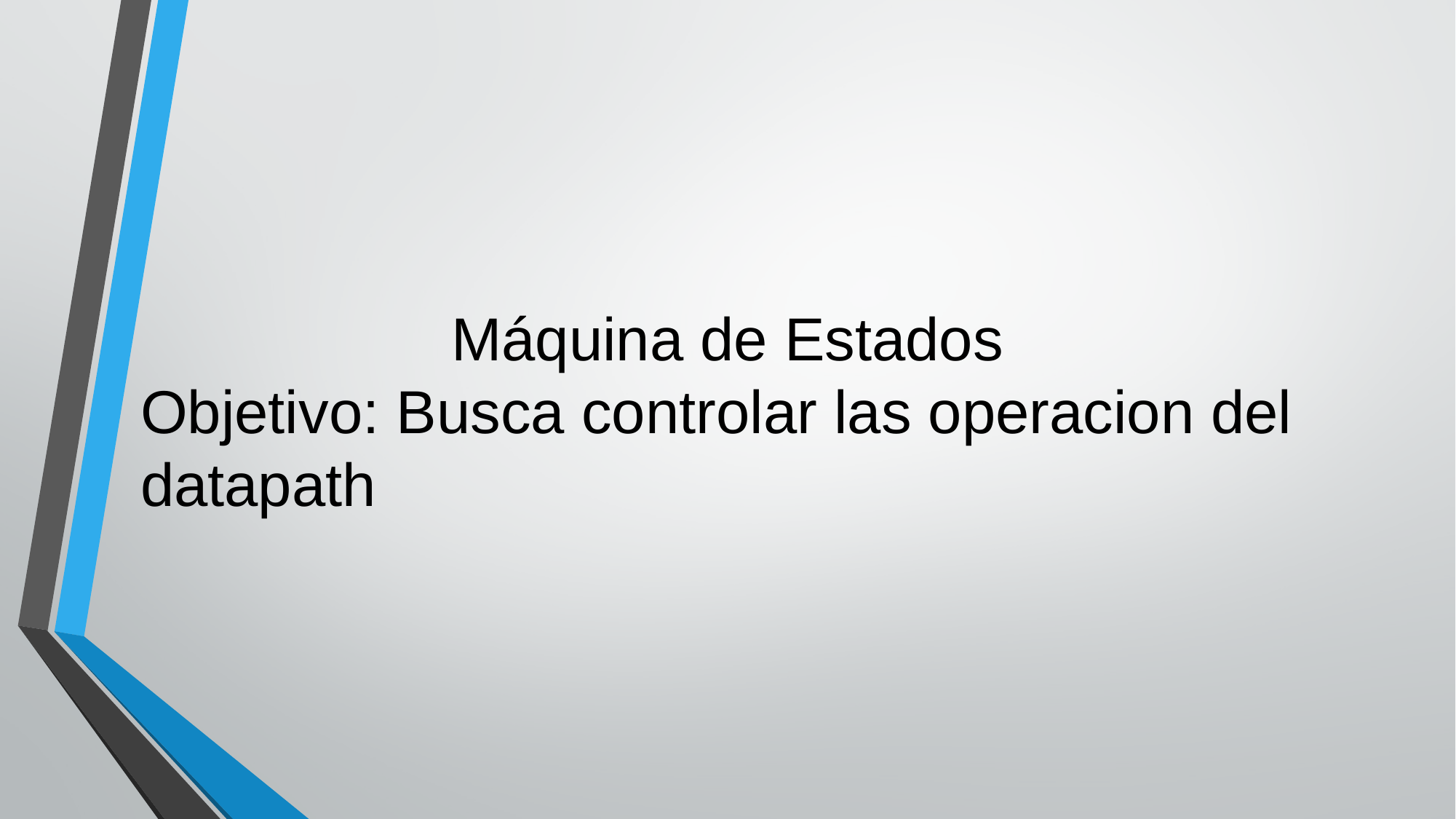

# Máquina de Estados
Objetivo: Busca controlar las operacion del datapath